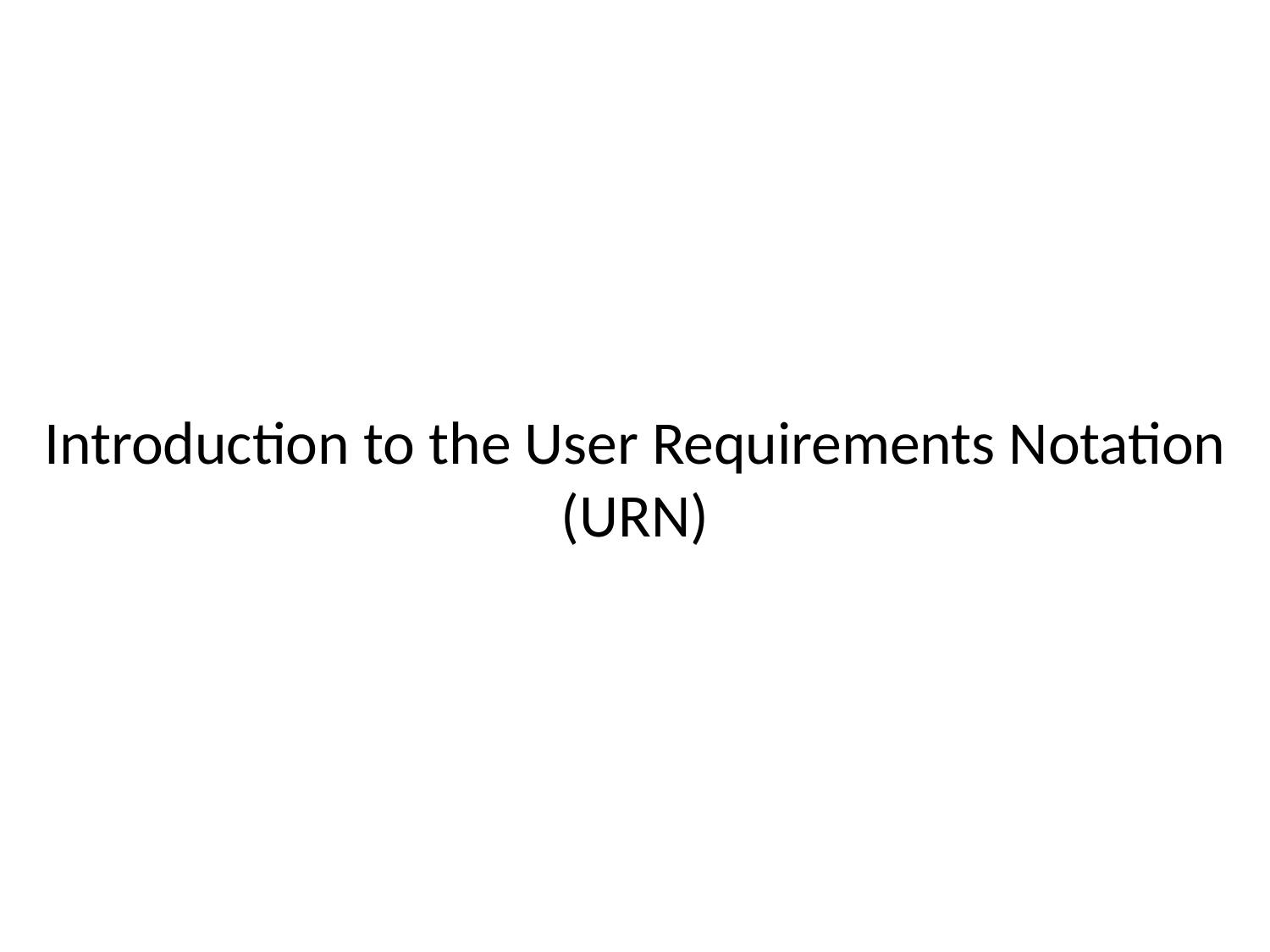

# Introduction to the User Requirements Notation (URN)